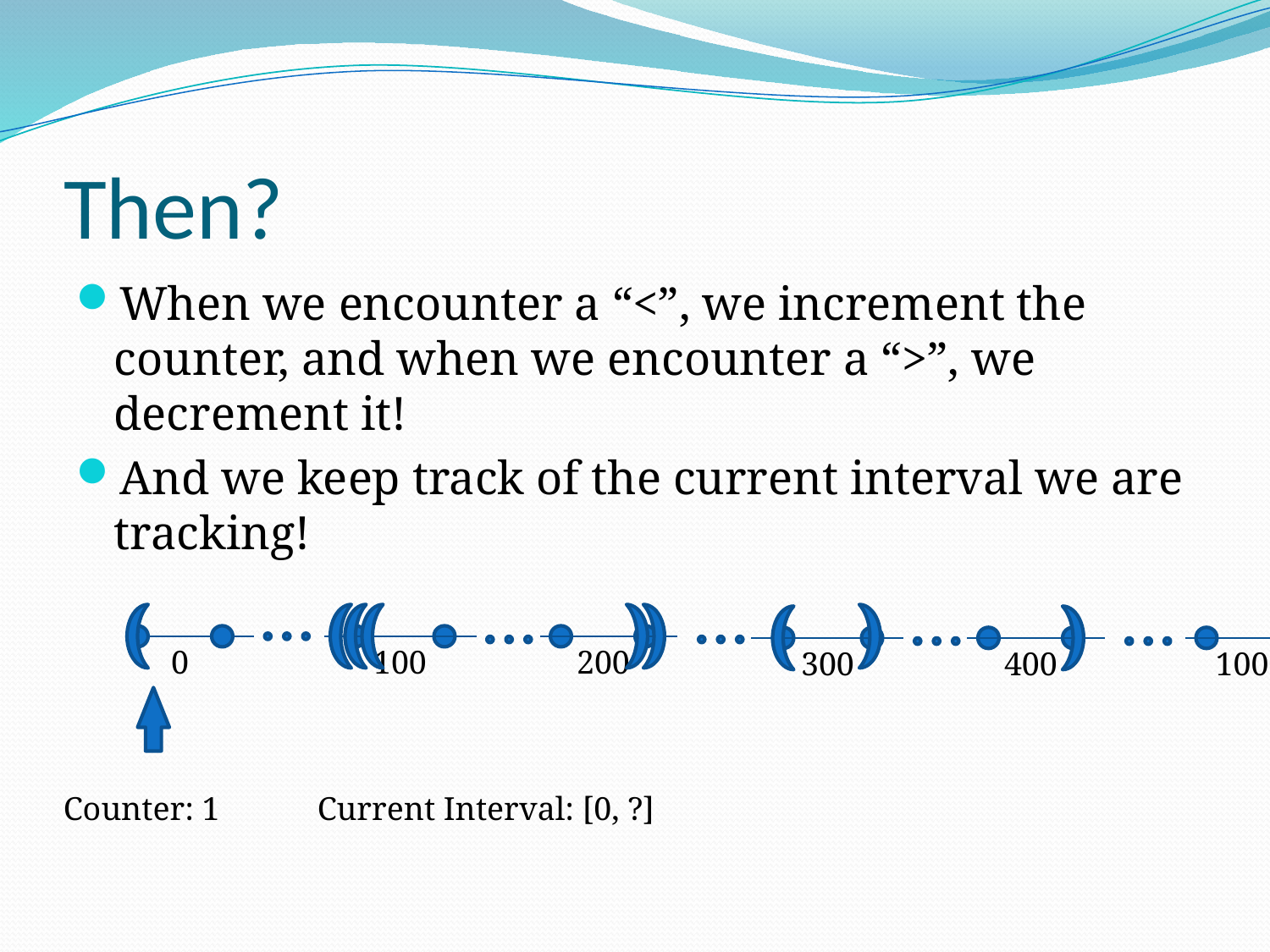

# Then?
When we encounter a “<”, we increment the counter, and when we encounter a “>”, we decrement it!
And we keep track of the current interval we are tracking!

0
100

200

300

400

1000

Counter: 1	Current Interval: [0, ?]